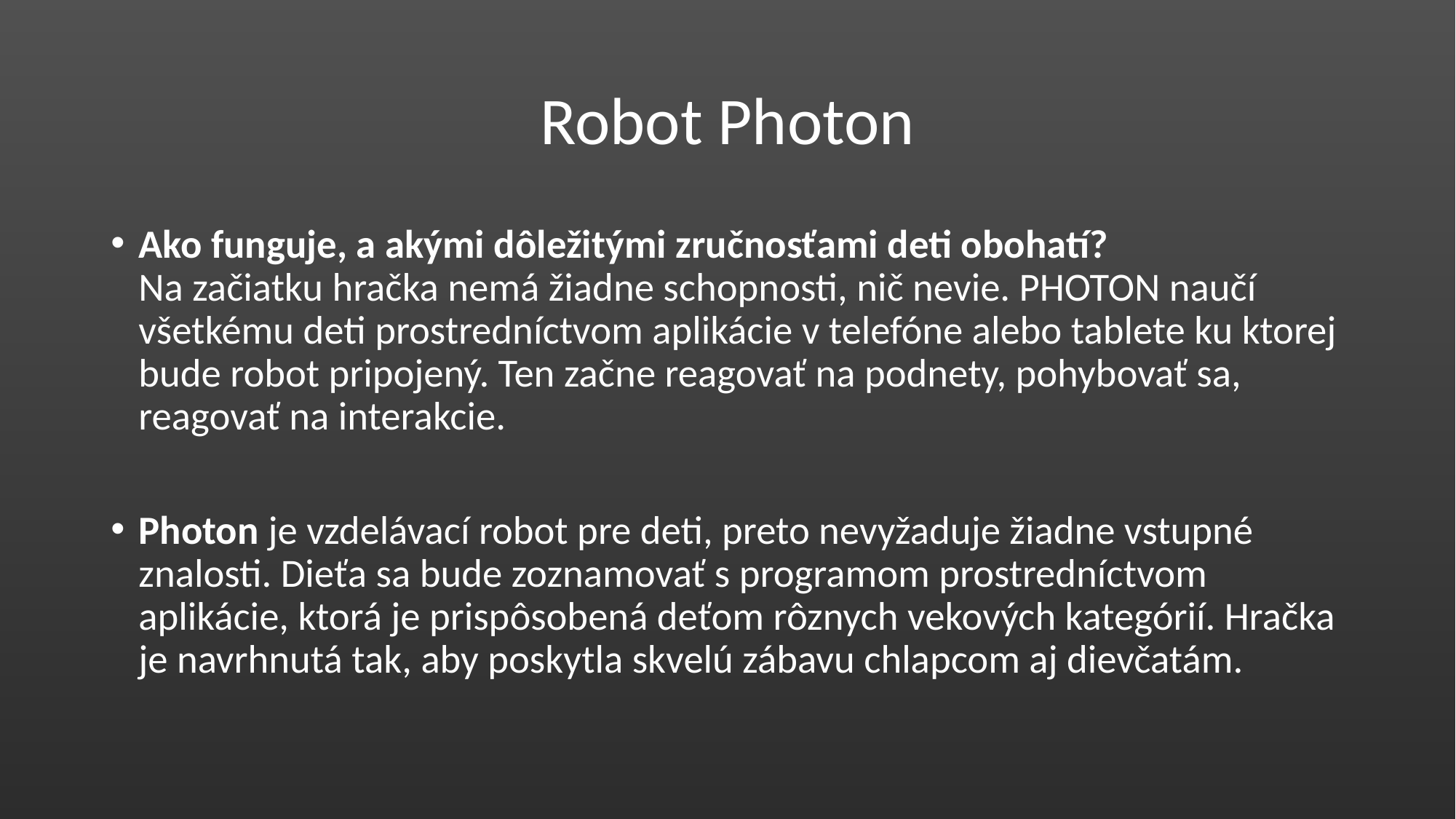

# Robot Photon
Ako funguje, a akými dôležitými zručnosťami deti obohatí?
Na začiatku hračka nemá žiadne schopnosti, nič nevie. PHOTON naučí všetkému deti prostredníctvom aplikácie v telefóne alebo tablete ku ktorej bude robot pripojený. Ten začne reagovať na podnety, pohybovať sa, reagovať na interakcie.

Photon je vzdelávací robot pre deti, preto nevyžaduje žiadne vstupné znalosti. Dieťa sa bude zoznamovať s programom prostredníctvom aplikácie, ktorá je prispôsobená deťom rôznych vekových kategórií. Hračka je navrhnutá tak, aby poskytla skvelú zábavu chlapcom aj dievčatám.